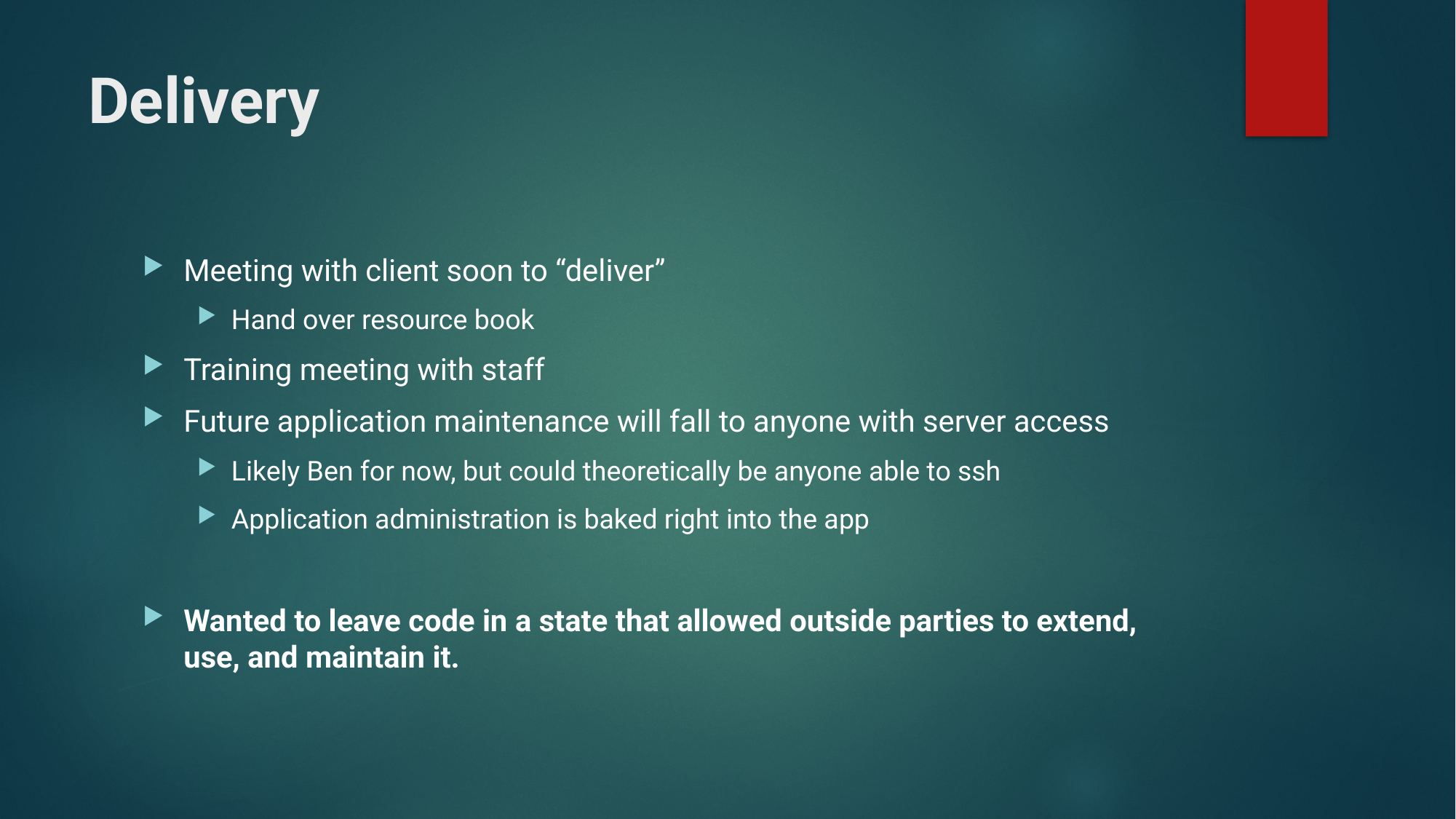

# Delivery
Meeting with client soon to “deliver”
Hand over resource book
Training meeting with staff
Future application maintenance will fall to anyone with server access
Likely Ben for now, but could theoretically be anyone able to ssh
Application administration is baked right into the app

Wanted to leave code in a state that allowed outside parties to extend, use, and maintain it.